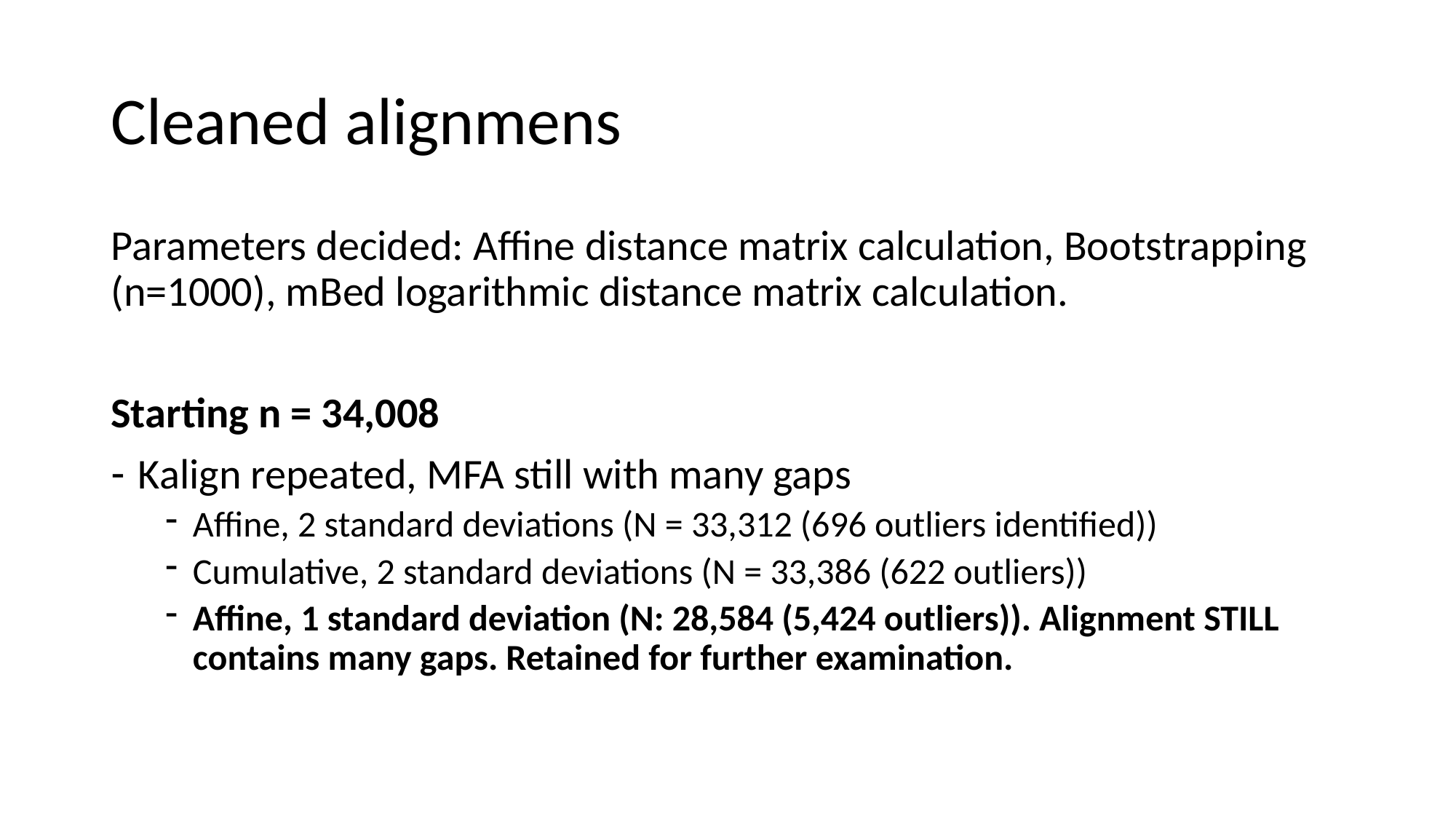

# Cleaned alignmens
Parameters decided: Affine distance matrix calculation, Bootstrapping (n=1000), mBed logarithmic distance matrix calculation.

Starting n = 34,008
Kalign repeated, MFA still with many gaps
Affine, 2 standard deviations (N = 33,312 (696 outliers identified))
Cumulative, 2 standard deviations (N = 33,386 (622 outliers))
Affine, 1 standard deviation (N: 28,584 (5,424 outliers)). Alignment STILL contains many gaps. Retained for further examination.